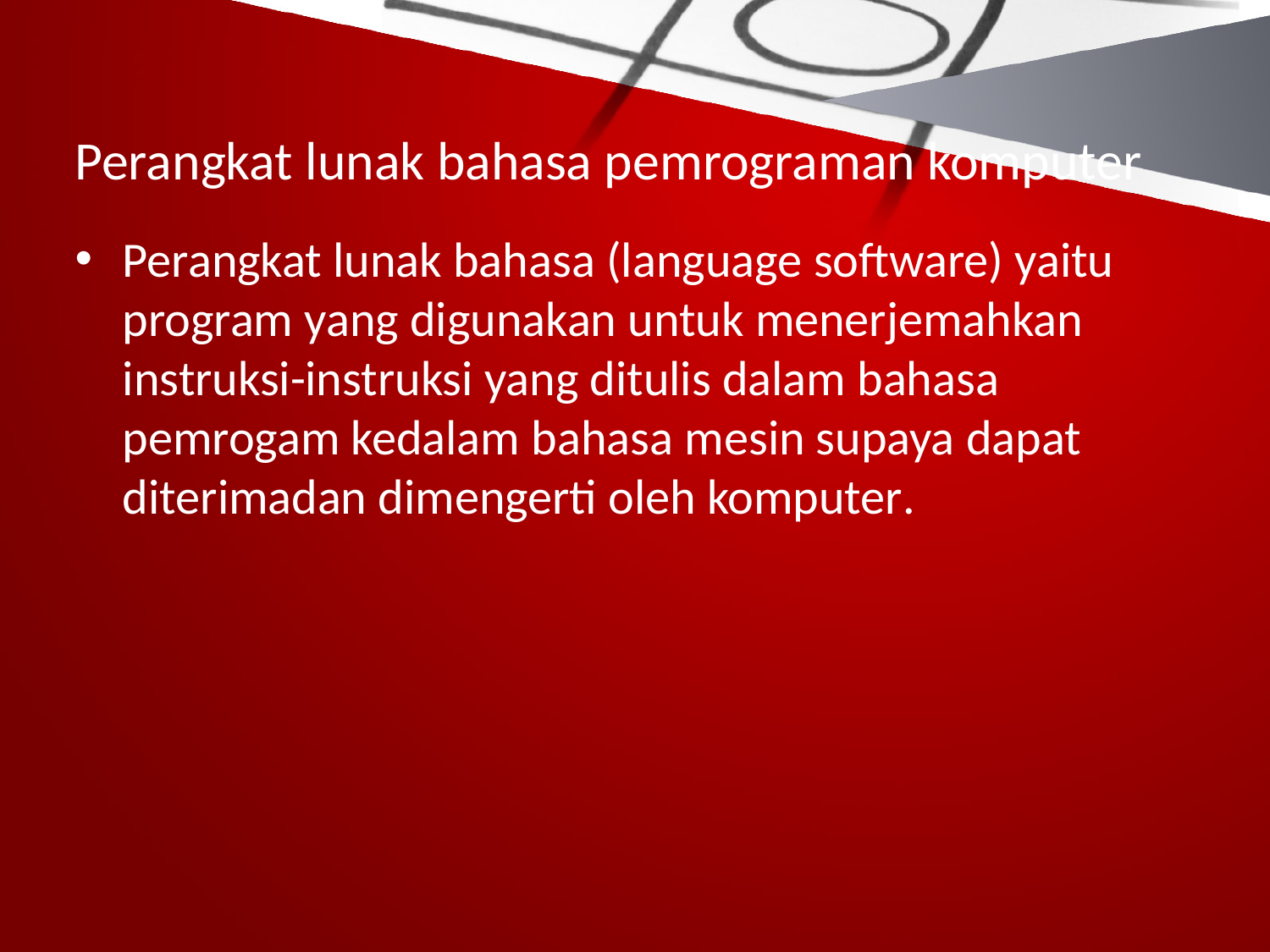

# Perangkat lunak bahasa pemrograman komputer
Perangkat lunak bahasa (language software) yaitu program yang digunakan untuk menerjemahkan instruksi-instruksi yang ditulis dalam bahasa pemrogam kedalam bahasa mesin supaya dapat diterimadan dimengerti oleh komputer.